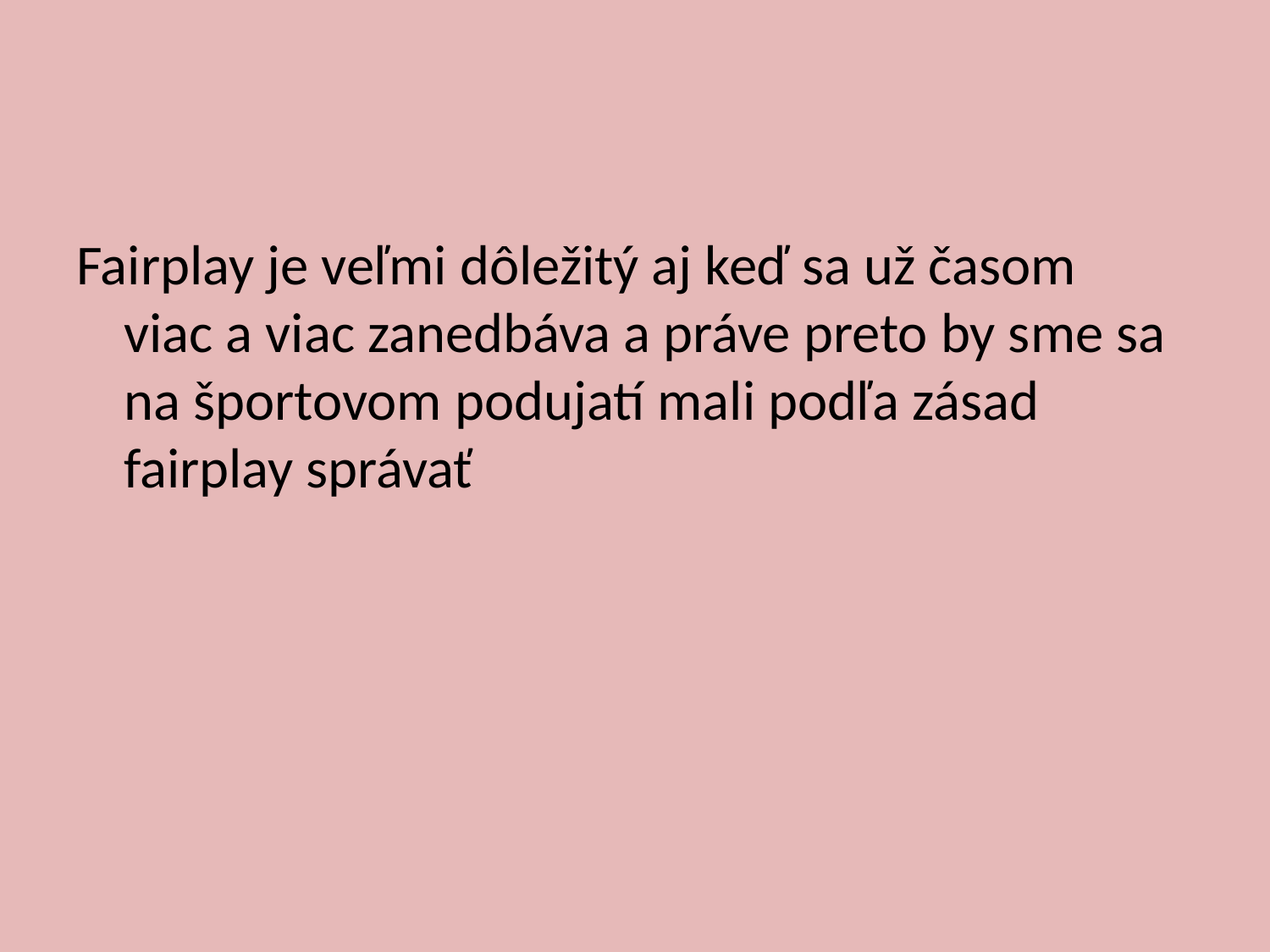

#
Fairplay je veľmi dôležitý aj keď sa už časom   viac a viac zanedbáva a práve preto by sme sa na športovom podujatí mali podľa zásad fairplay správať